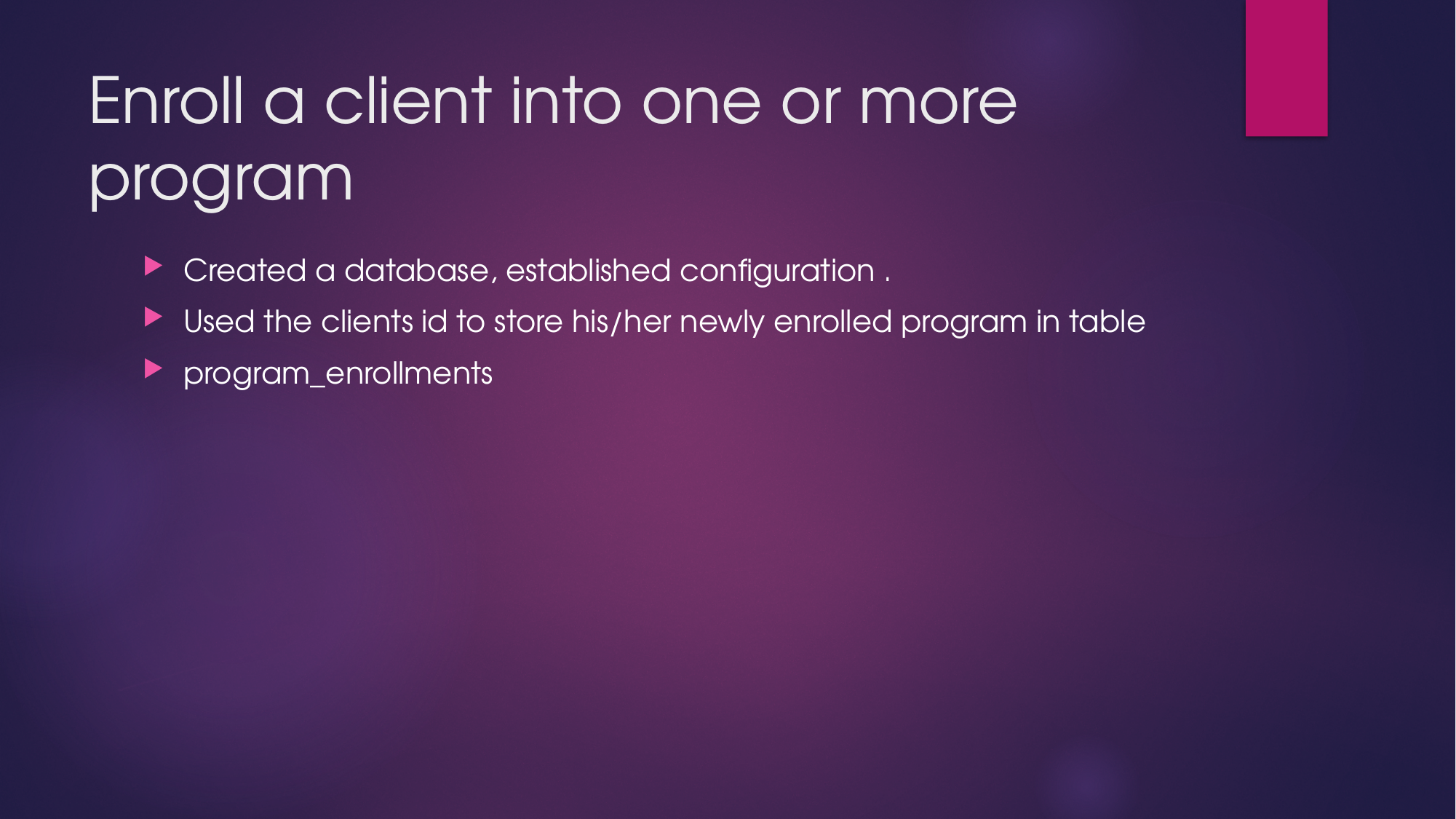

# Enroll a client into one or more program
Created a database, established configuration .
Used the clients id to store his/her newly enrolled program in table
program_enrollments